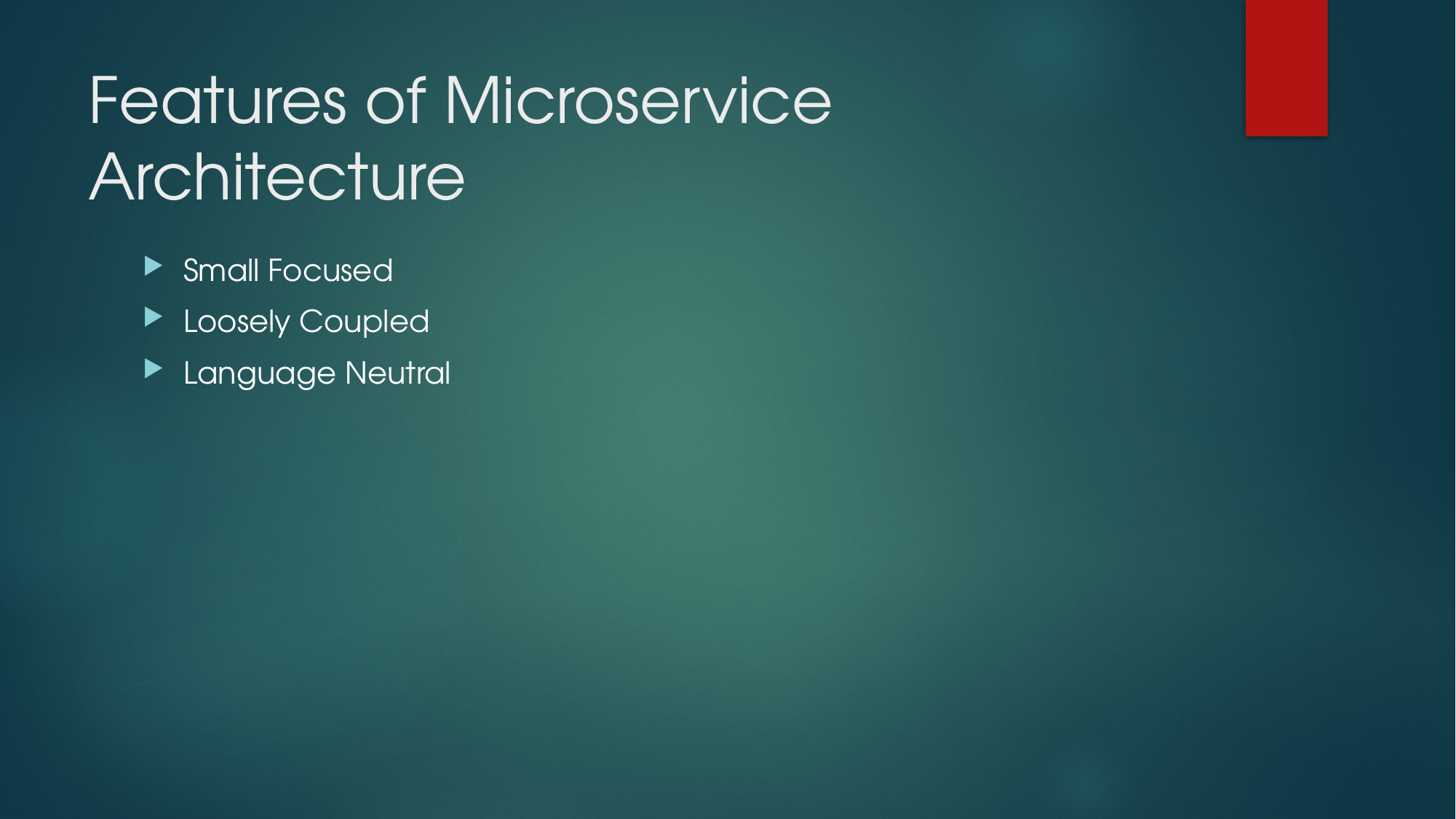

# Features of Microservice Architecture
Small Focused
Loosely Coupled
Language Neutral